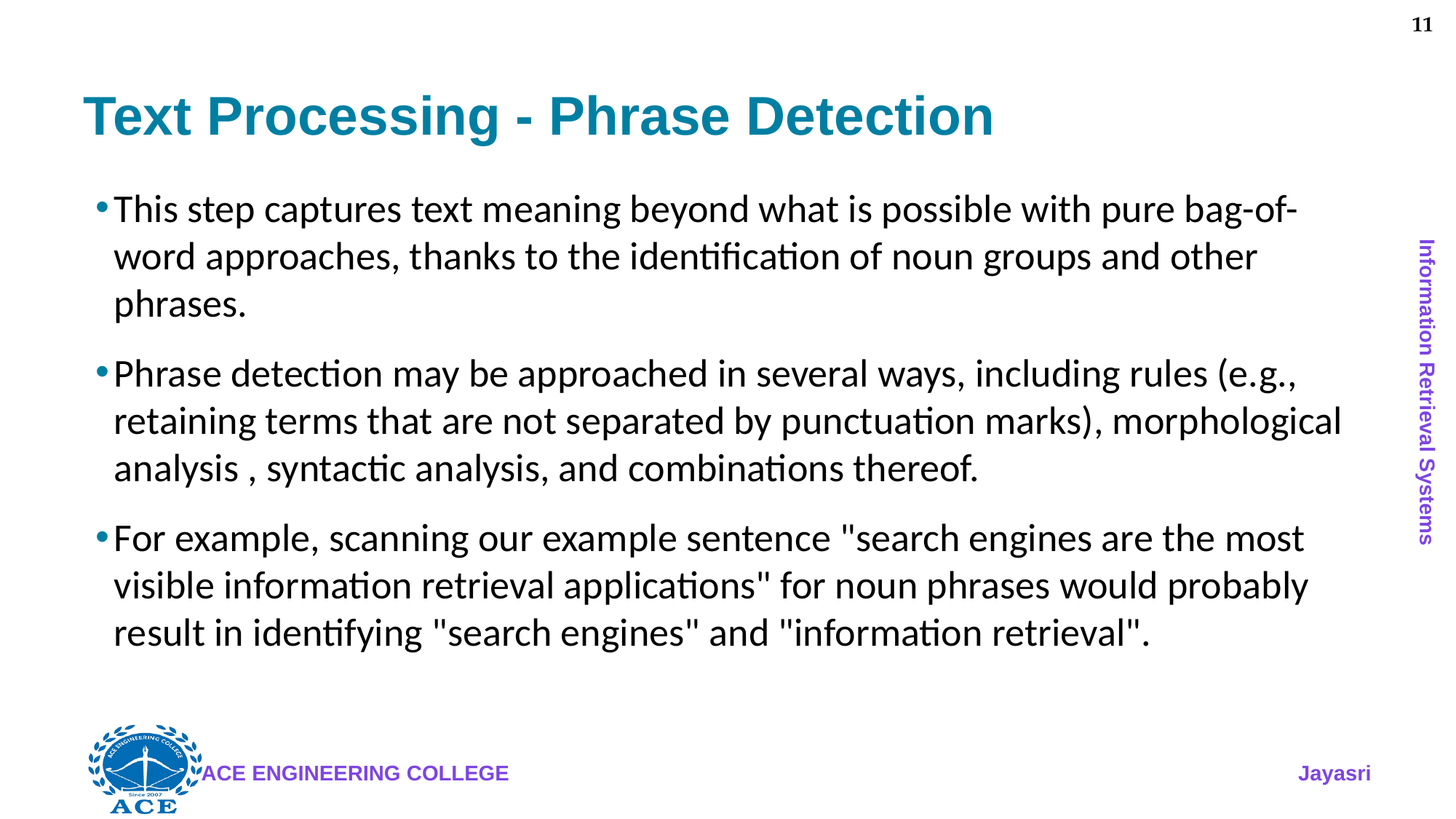

11
# Text Processing - Phrase Detection
This step captures text meaning beyond what is possible with pure bag-of-word approaches, thanks to the identification of noun groups and other phrases.
Phrase detection may be approached in several ways, including rules (e.g., retaining terms that are not separated by punctuation marks), morphological analysis , syntactic analysis, and combinations thereof.
For example, scanning our example sentence "search engines are the most visible information retrieval applications" for noun phrases would probably result in identifying "search engines" and "information retrieval".